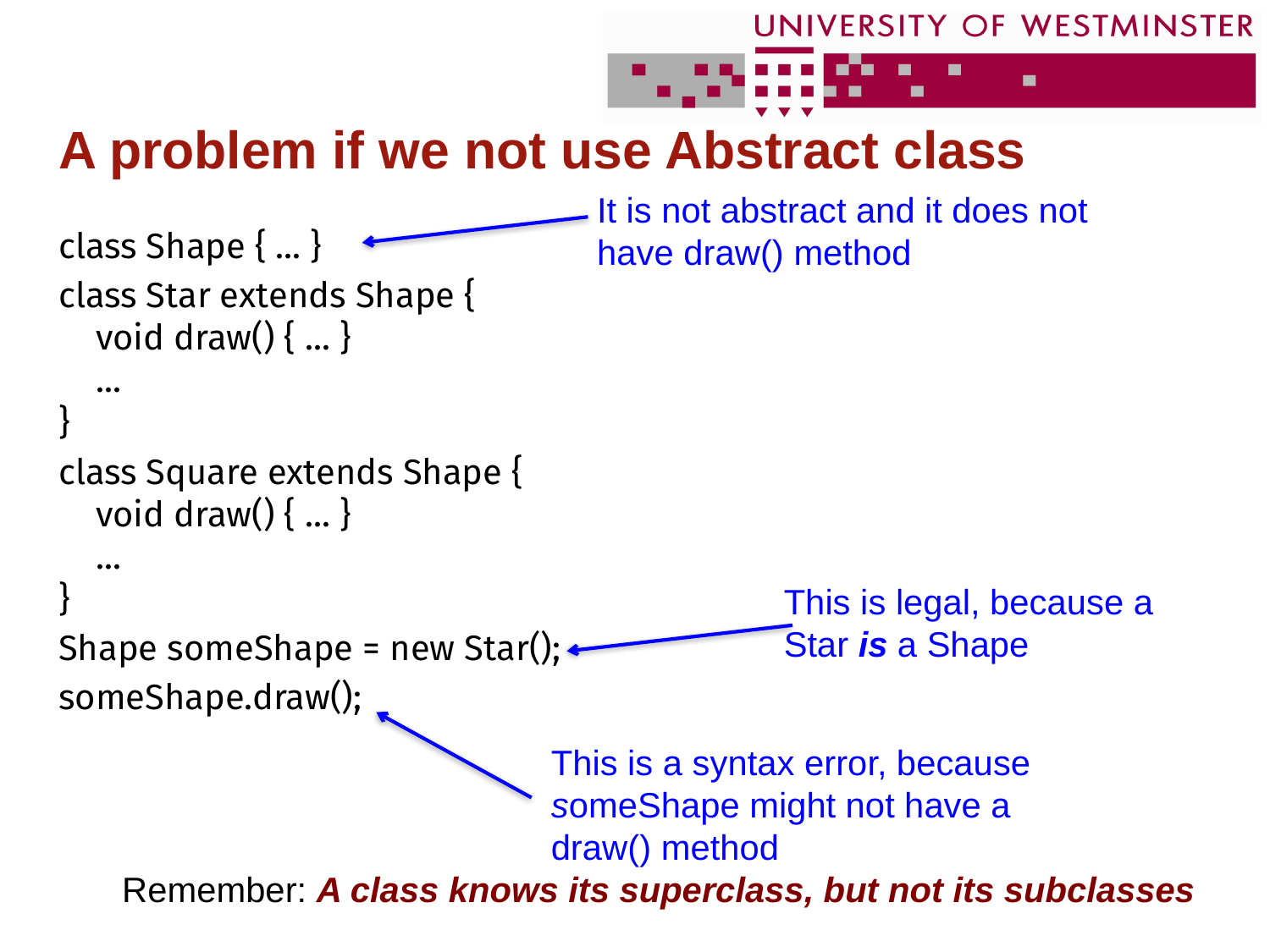

# A problem if we not use Abstract class
It is not abstract and it does not have draw() method
class Shape { ... }
class Star extends Shape {
    void draw() { ... }
    ...
}
class Square extends Shape {
    void draw() { ... }
    ...
}
Shape someShape = new Star();
someShape.draw();

Remember: A class knows its superclass, but not its subclasses

This is legal, because a
Star is a Shape
This is a syntax error, because someShape might not have a draw() method